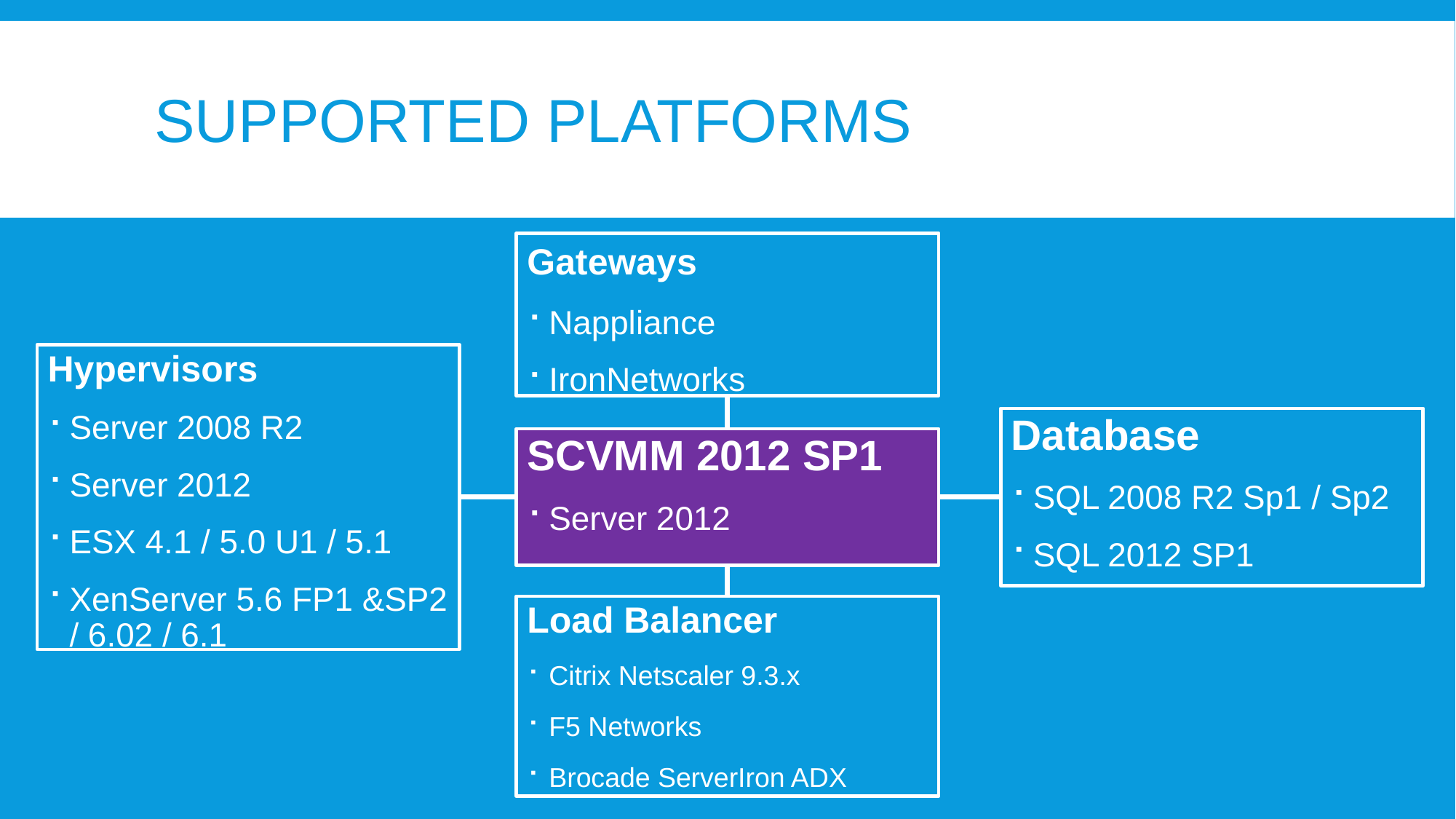

# Supported Platforms
Gateways
Nappliance
IronNetworks
Hypervisors
Server 2008 R2
Server 2012
ESX 4.1 / 5.0 U1 / 5.1
XenServer 5.6 FP1 &SP2 / 6.02 / 6.1
Database
SQL 2008 R2 Sp1 / Sp2
SQL 2012 SP1
SCVMM 2012 SP1
Server 2012
Load Balancer
Citrix Netscaler 9.3.x
F5 Networks
Brocade ServerIron ADX